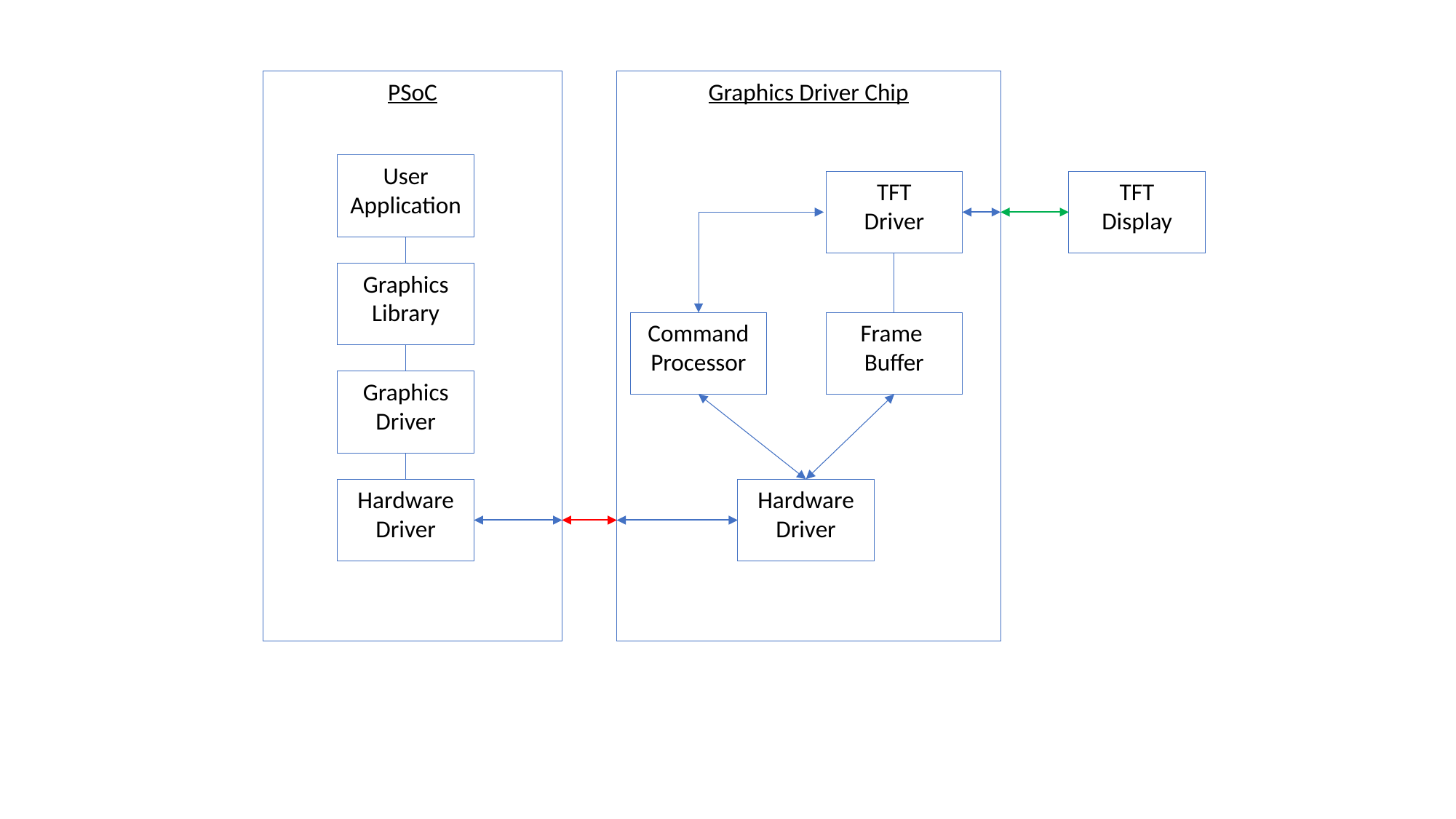

PSoC
Graphics Driver Chip
User
Application
TFT
Driver
TFT
Display
Graphics
Library
Command
Processor
Frame
Buffer
Graphics
Driver
Hardware
Driver
Hardware
Driver